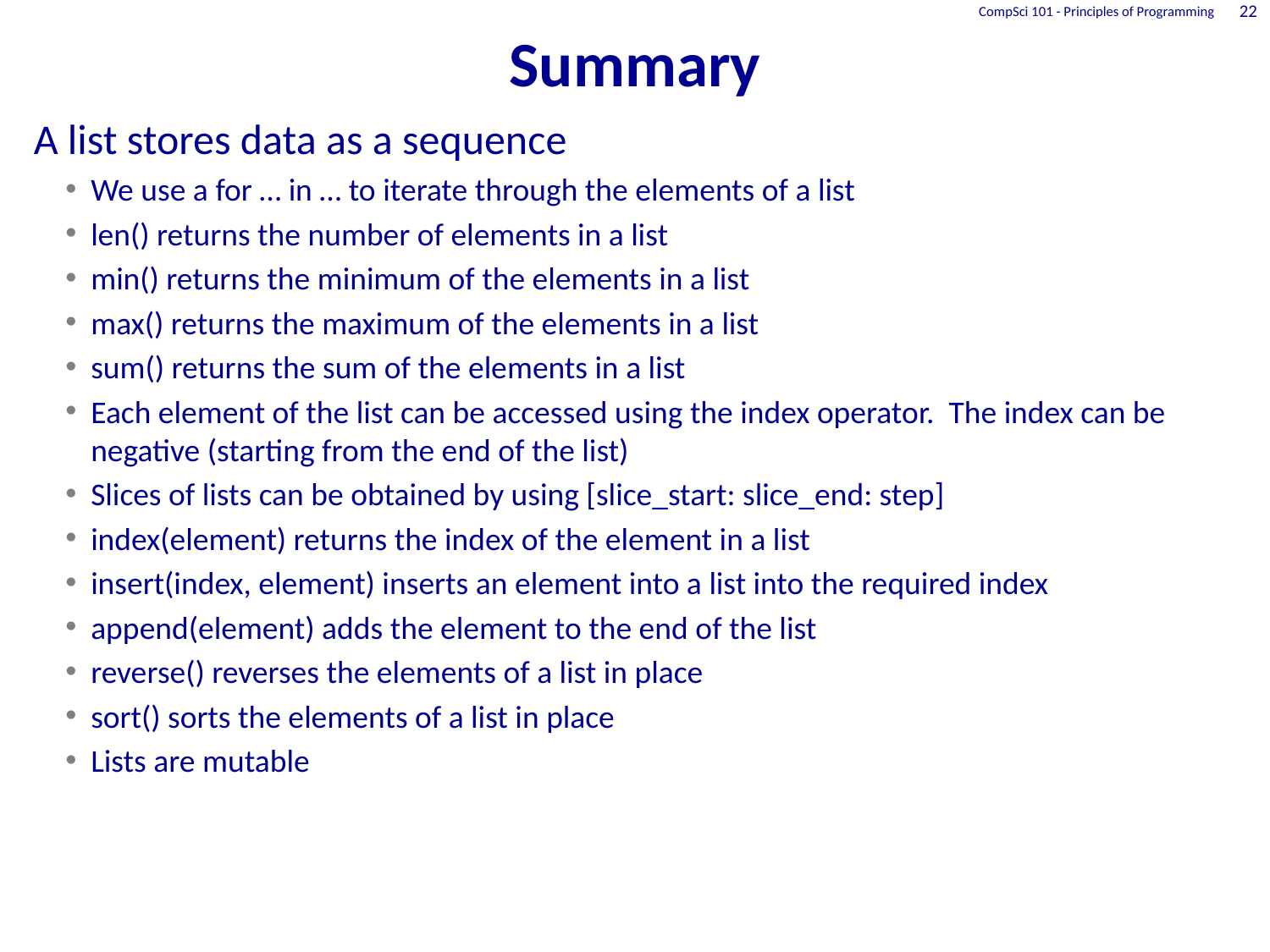

# Summary
CompSci 101 - Principles of Programming
22
A list stores data as a sequence
We use a for … in … to iterate through the elements of a list
len() returns the number of elements in a list
min() returns the minimum of the elements in a list
max() returns the maximum of the elements in a list
sum() returns the sum of the elements in a list
Each element of the list can be accessed using the index operator.  The index can be negative (starting from the end of the list)
Slices of lists can be obtained by using [slice_start: slice_end: step]
index(element) returns the index of the element in a list
insert(index, element) inserts an element into a list into the required index
append(element) adds the element to the end of the list
reverse() reverses the elements of a list in place
sort() sorts the elements of a list in place
Lists are mutable